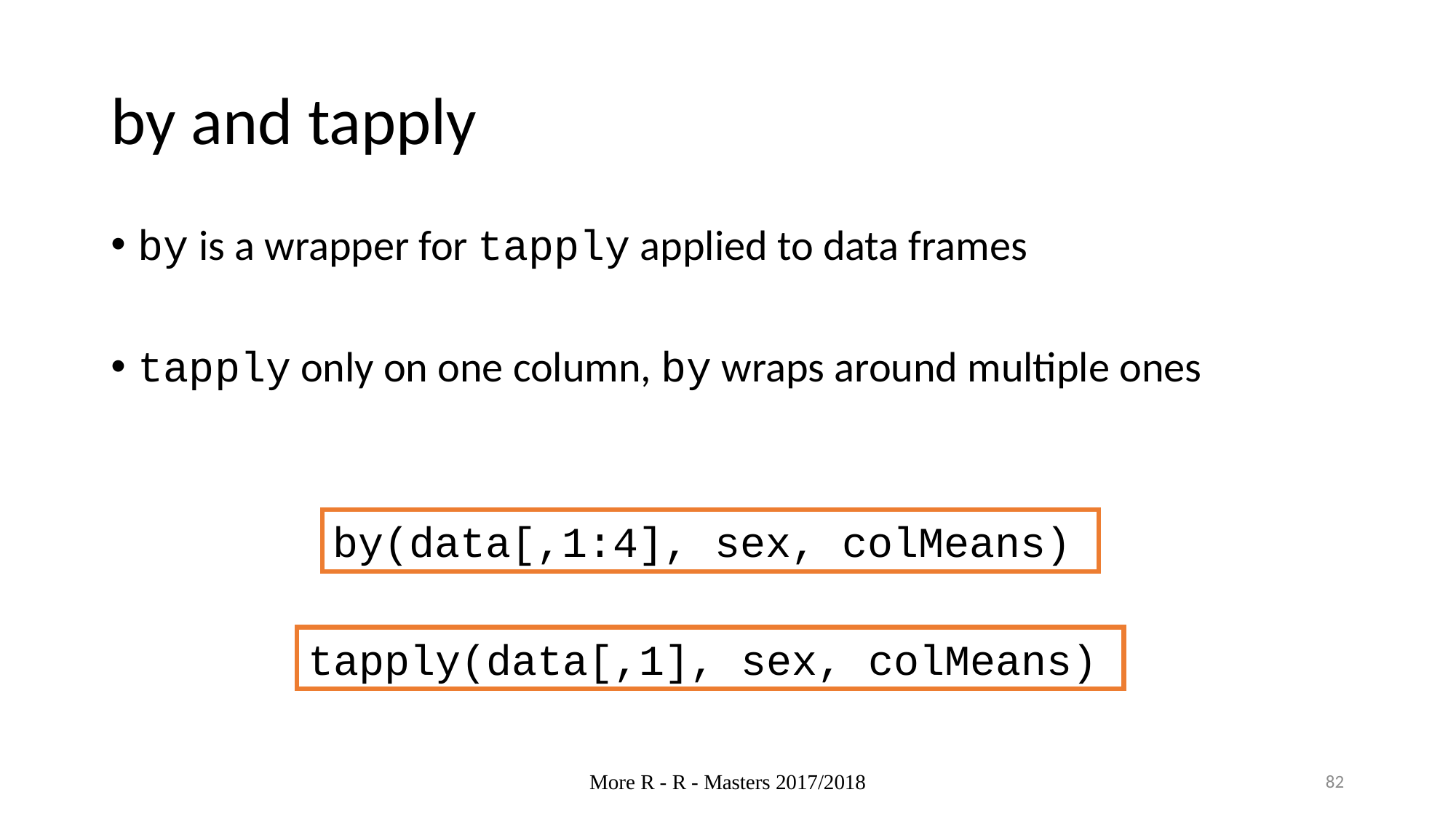

# by and tapply
by is a wrapper for tapply applied to data frames

tapply only on one column, by wraps around multiple ones

by(data[,1:4], sex, colMeans)
tapply(data[,1], sex, colMeans)
More R - R - Masters 2017/2018
82